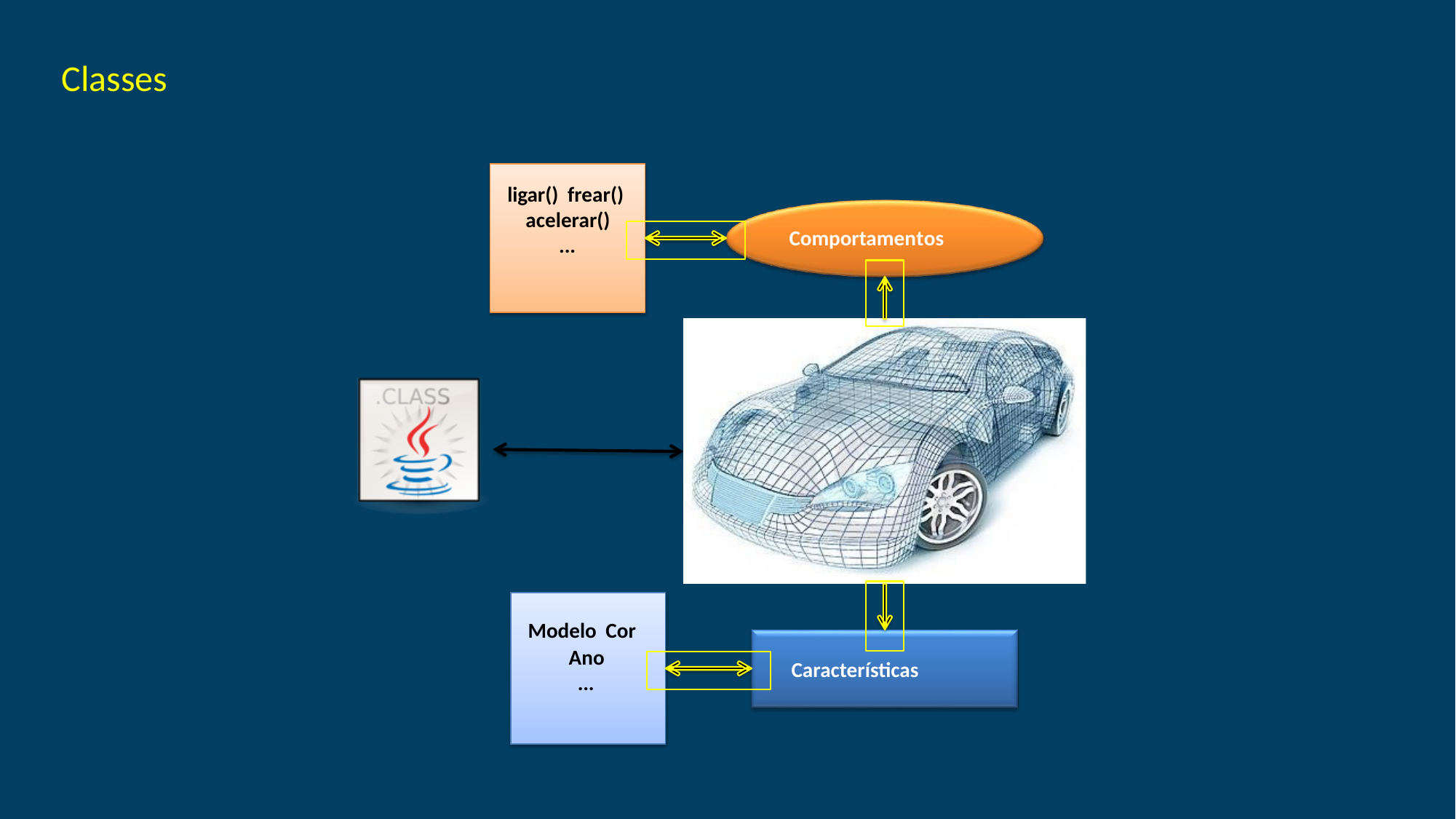

# Classes

ligar()  frear()  acelerar()
...

Comportamentos

Modelo  Cor
Ano
...
Características